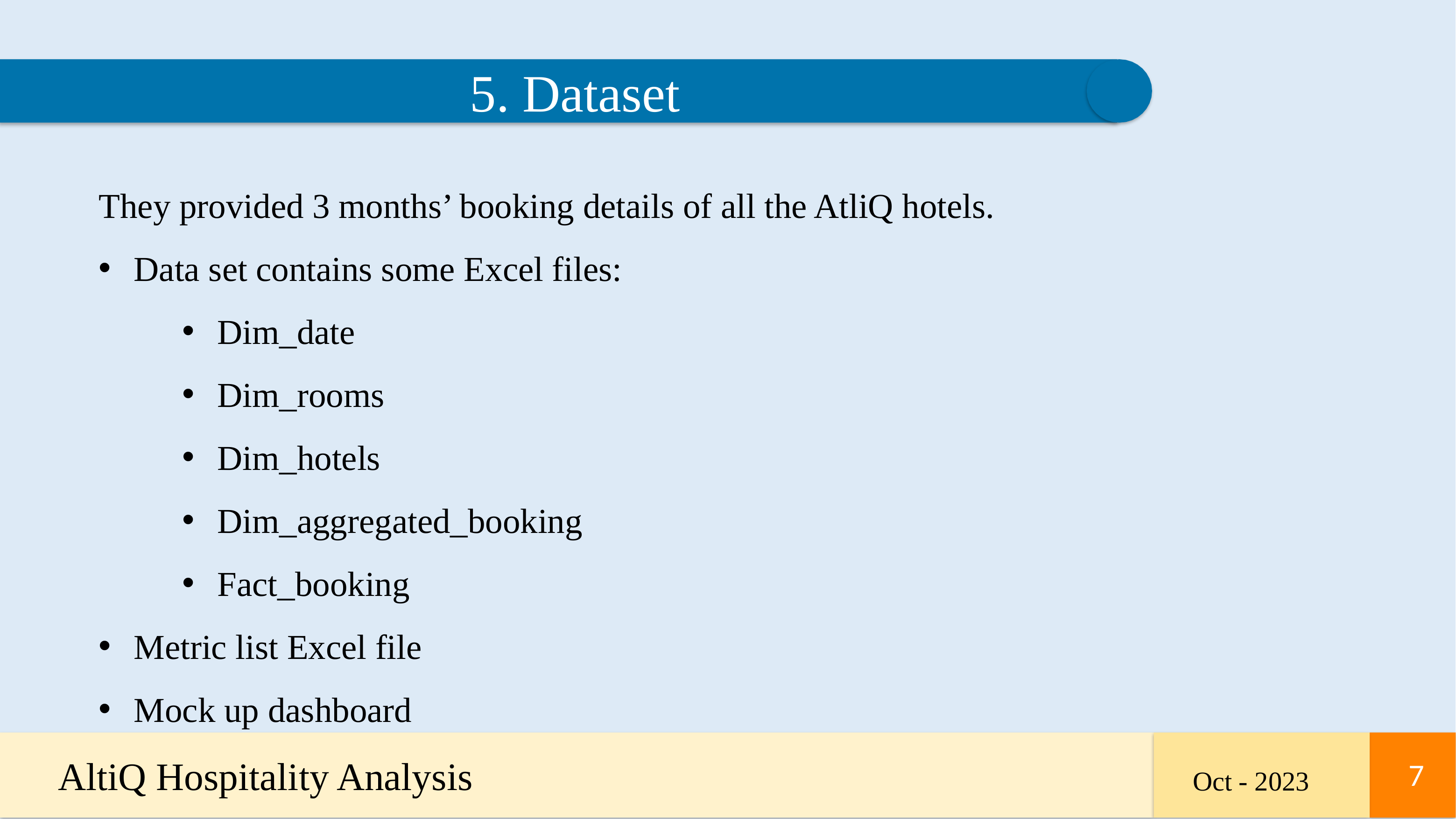

5. Dataset

They provided 3 months’ booking details of all the AtliQ hotels.
Data set contains some Excel files:
Dim_date
Dim_rooms
Dim_hotels
Dim_aggregated_booking
Fact_booking
Metric list Excel file
Mock up dashboard

AltiQ Hospitality Analysis
7
7
Oct - 2023